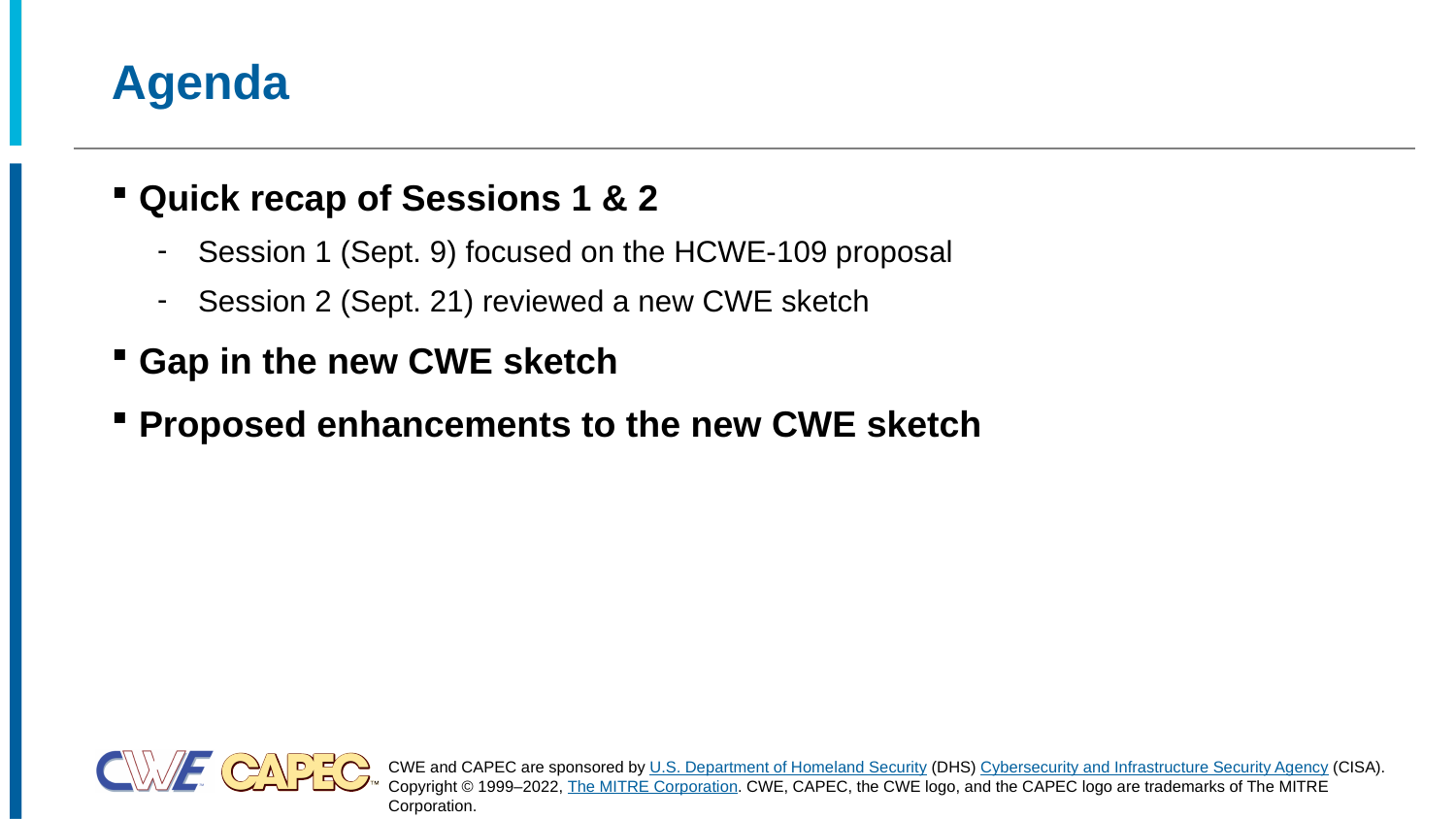

# Agenda
Quick recap of Sessions 1 & 2
Session 1 (Sept. 9) focused on the HCWE-109 proposal
Session 2 (Sept. 21) reviewed a new CWE sketch
Gap in the new CWE sketch
Proposed enhancements to the new CWE sketch

69